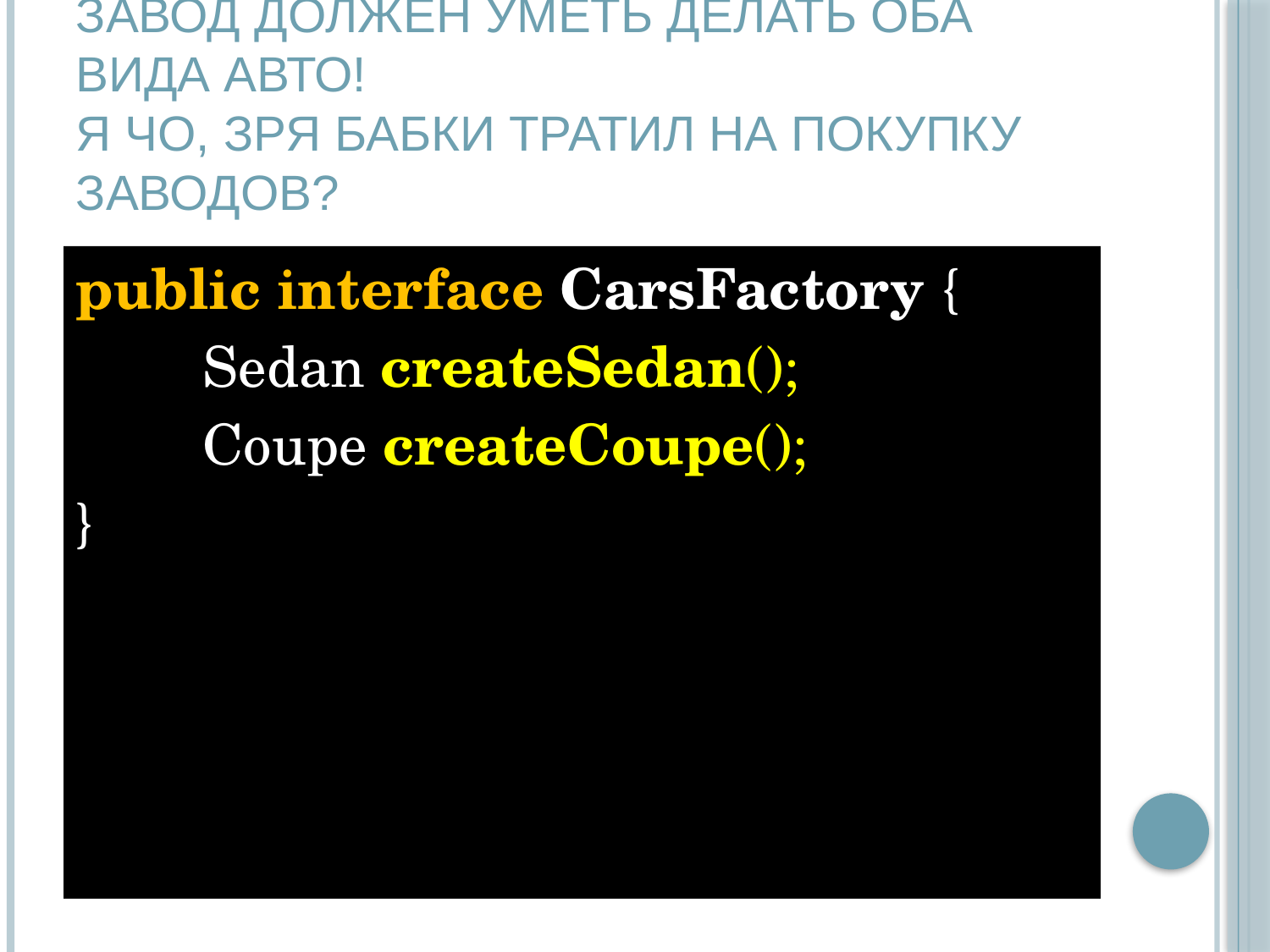

# Завод должен уметь делать оба вида авто! Я ЧО, ЗРЯ БАБКИ ТРАТИЛ НА ПОКУПКУ ЗАВОДОВ?
public interface CarsFactory {
	Sedan createSedan();
	Coupe createCoupe();
}